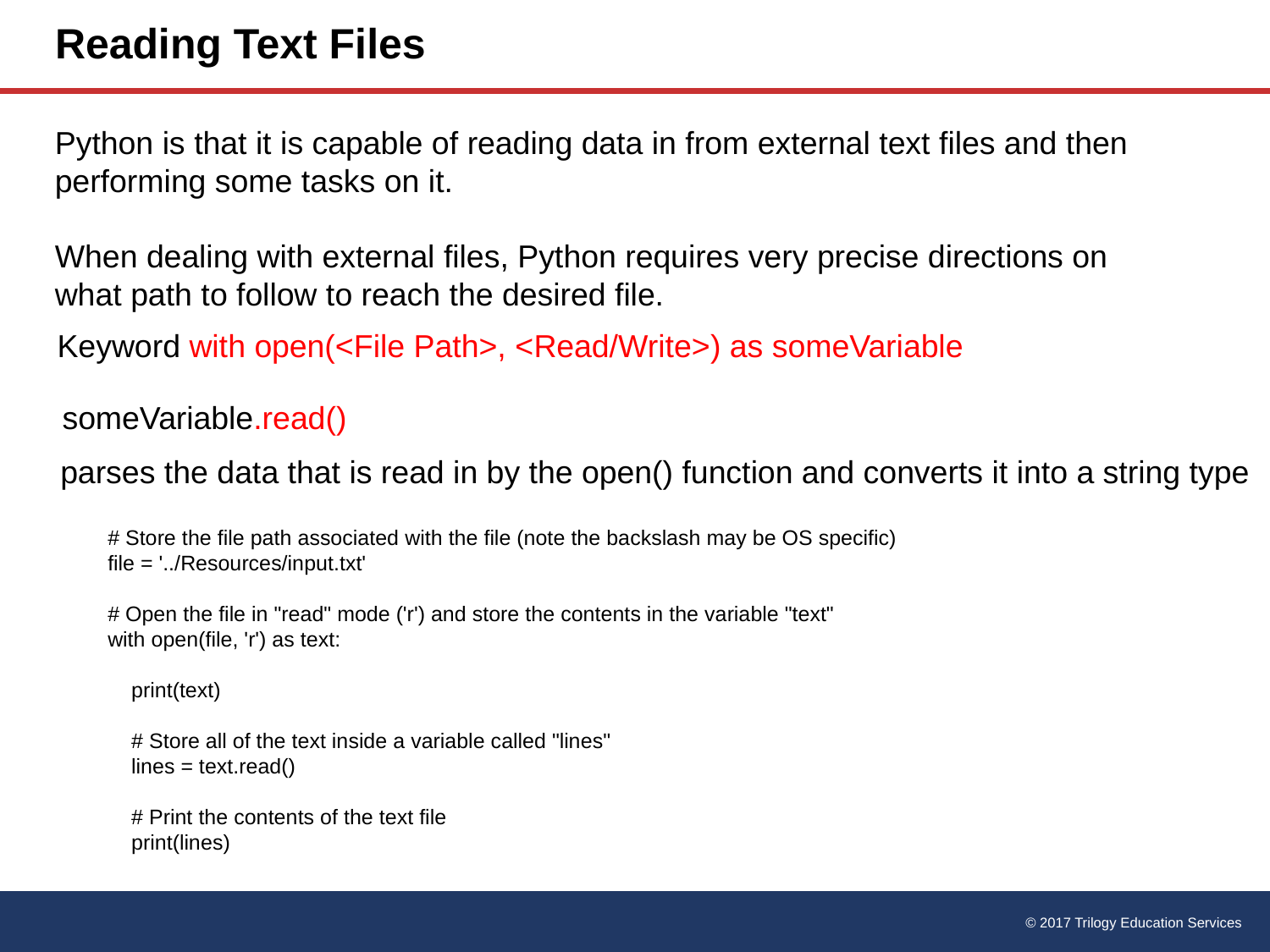

# Reading Text Files
Python is that it is capable of reading data in from external text files and then performing some tasks on it.
When dealing with external files, Python requires very precise directions on what path to follow to reach the desired file.
Keyword with open(<File Path>, <Read/Write>) as someVariable
someVariable.read()
parses the data that is read in by the open() function and converts it into a string type
# Store the file path associated with the file (note the backslash may be OS specific)
file = '../Resources/input.txt'

# Open the file in "read" mode ('r') and store the contents in the variable "text"
with open(file, 'r') as text:

    print(text)

    # Store all of the text inside a variable called "lines"
    lines = text.read()

    # Print the contents of the text file
    print(lines)